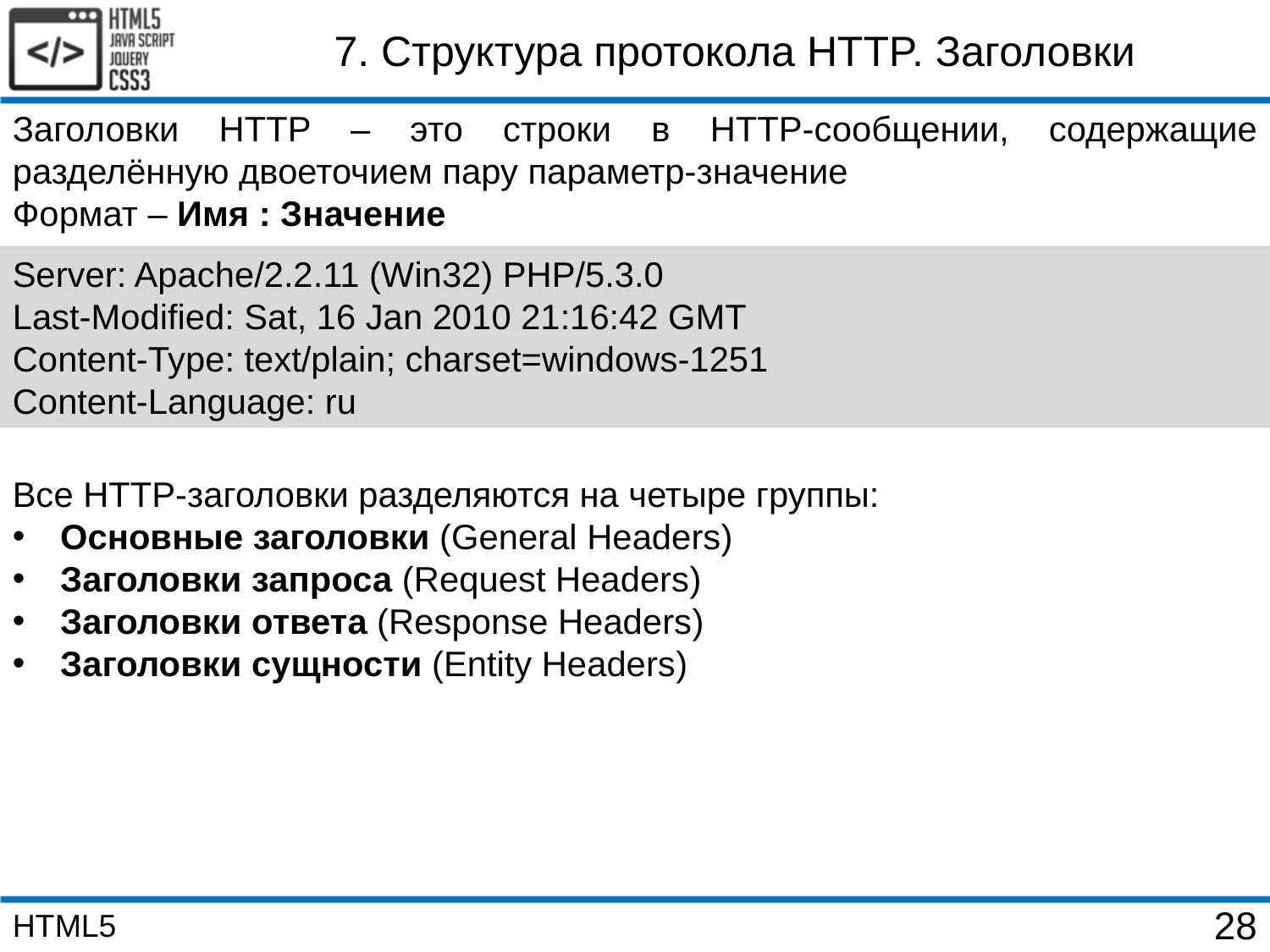

7. Структура протокола HTTP. Заголовки
Заголовки HTTP – это строки в HTTP-сообщении, содержащие разделённую двоеточием пару параметр-значение
Формат – Имя : Значение
Server: Apache/2.2.11 (Win32) PHP/5.3.0
Last-Modified: Sat, 16 Jan 2010 21:16:42 GMT
Content-Type: text/plain; charset=windows-1251
Content-Language: ru
Все HTTP-заголовки разделяются на четыре группы:
Основные заголовки (General Headers)
Заголовки запроса (Request Headers)
Заголовки ответа (Response Headers)
Заголовки сущности (Entity Headers)
HTML5
28